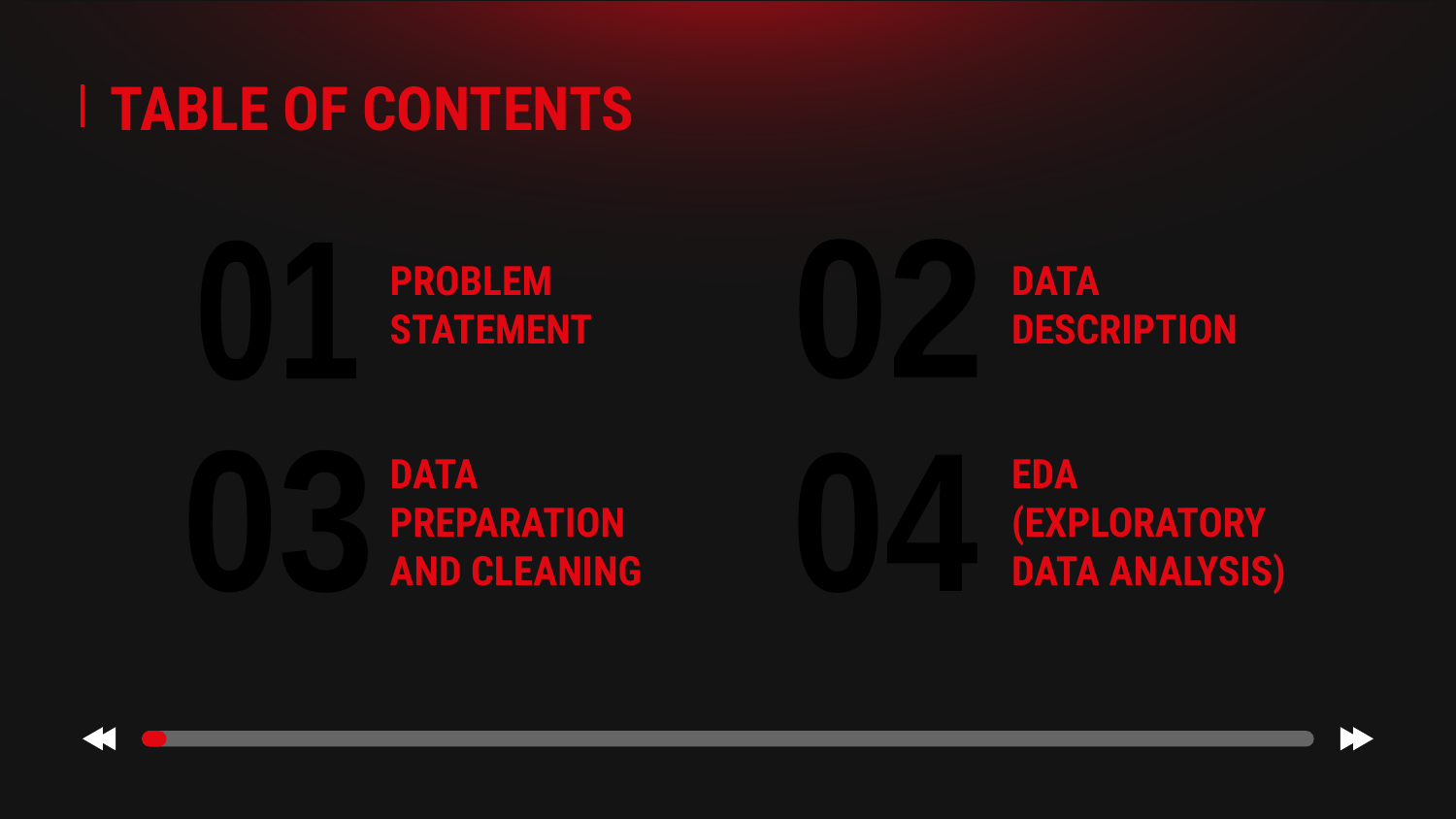

TABLE OF CONTENTS
01
02
02
01
DATA DESCRIPTION
# PROBLEM STATEMENT
03
04
DATA PREPARATION AND CLEANING
EDA (EXPLORATORY DATA ANALYSIS)
03
04